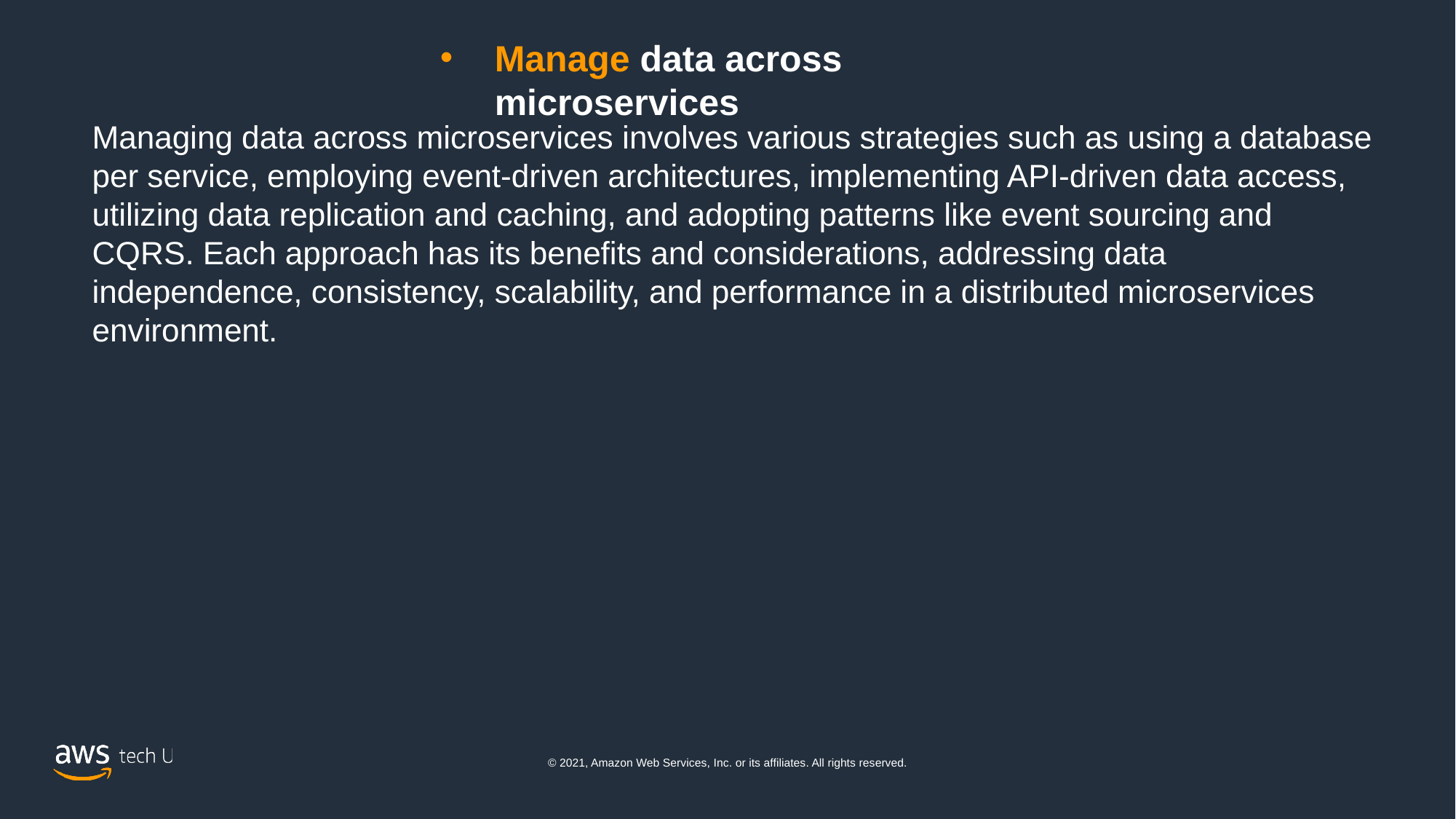

Manage data across microservices
Managing data across microservices involves various strategies such as using a database per service, employing event-driven architectures, implementing API-driven data access, utilizing data replication and caching, and adopting patterns like event sourcing and CQRS. Each approach has its benefits and considerations, addressing data independence, consistency, scalability, and performance in a distributed microservices environment.